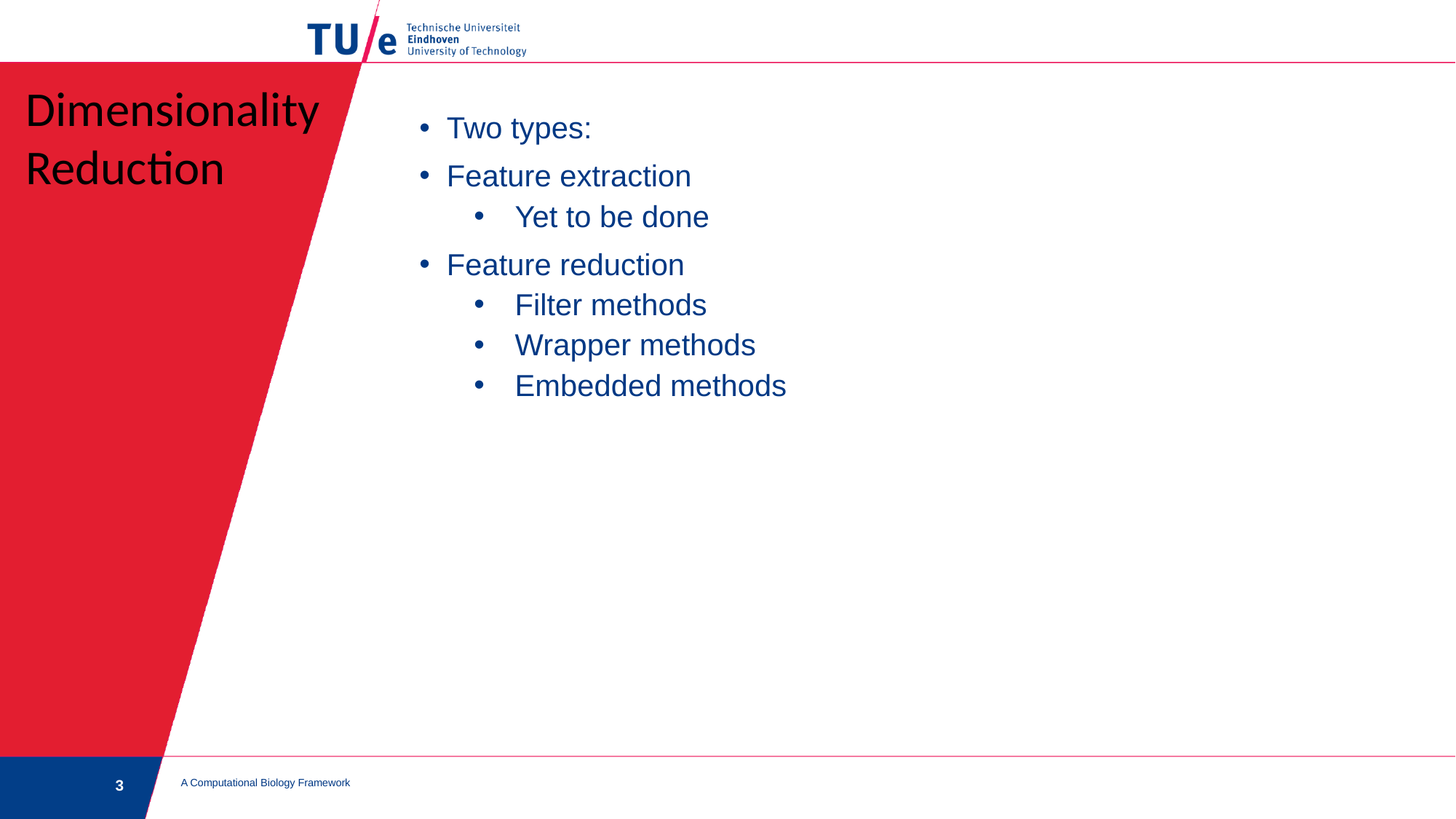

Dimensionality Reduction
Two types:
Feature extraction
Yet to be done
Feature reduction
Filter methods
Wrapper methods
Embedded methods

A Computational Biology Framework